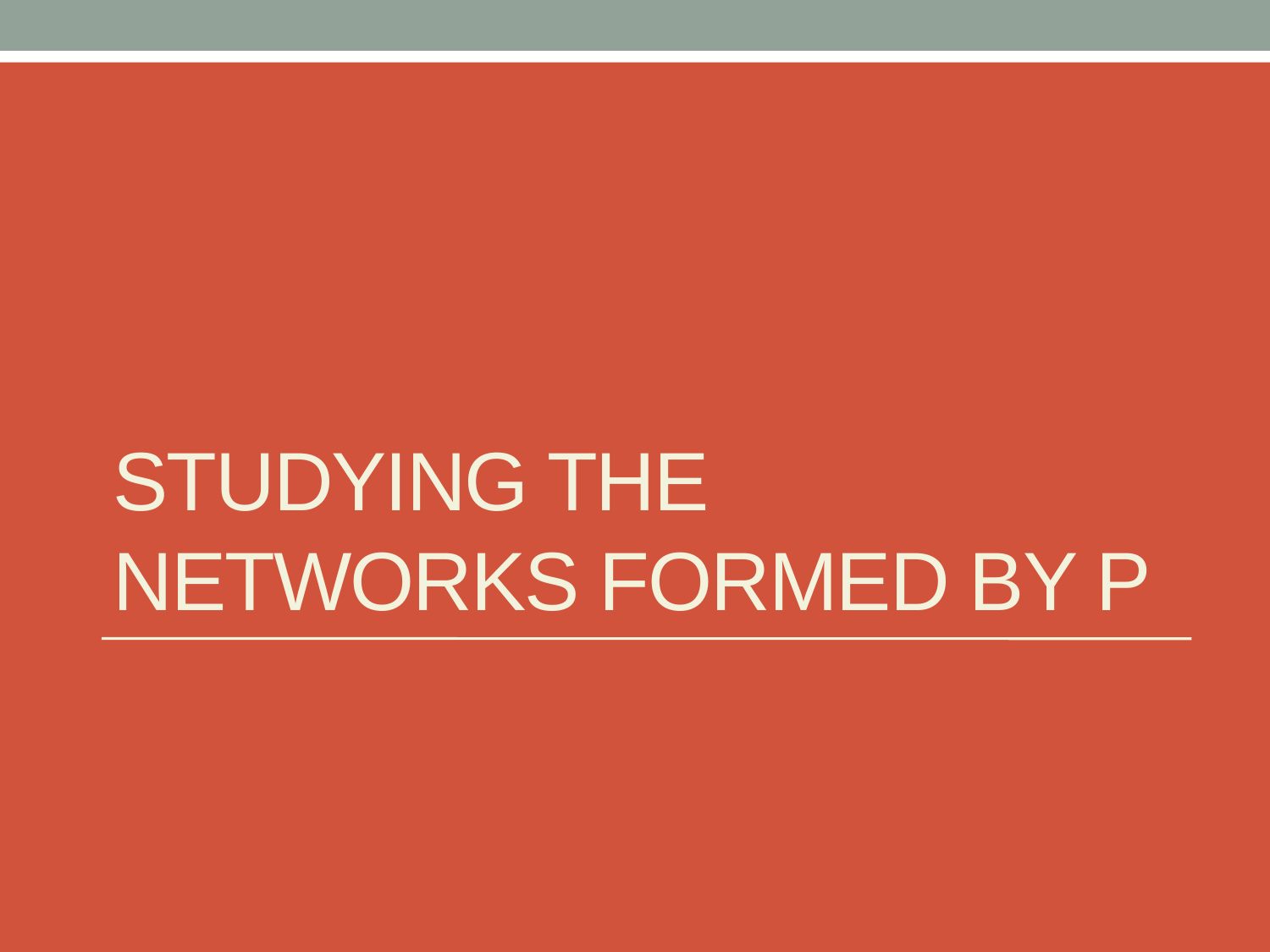

# Studying the networks formed by P